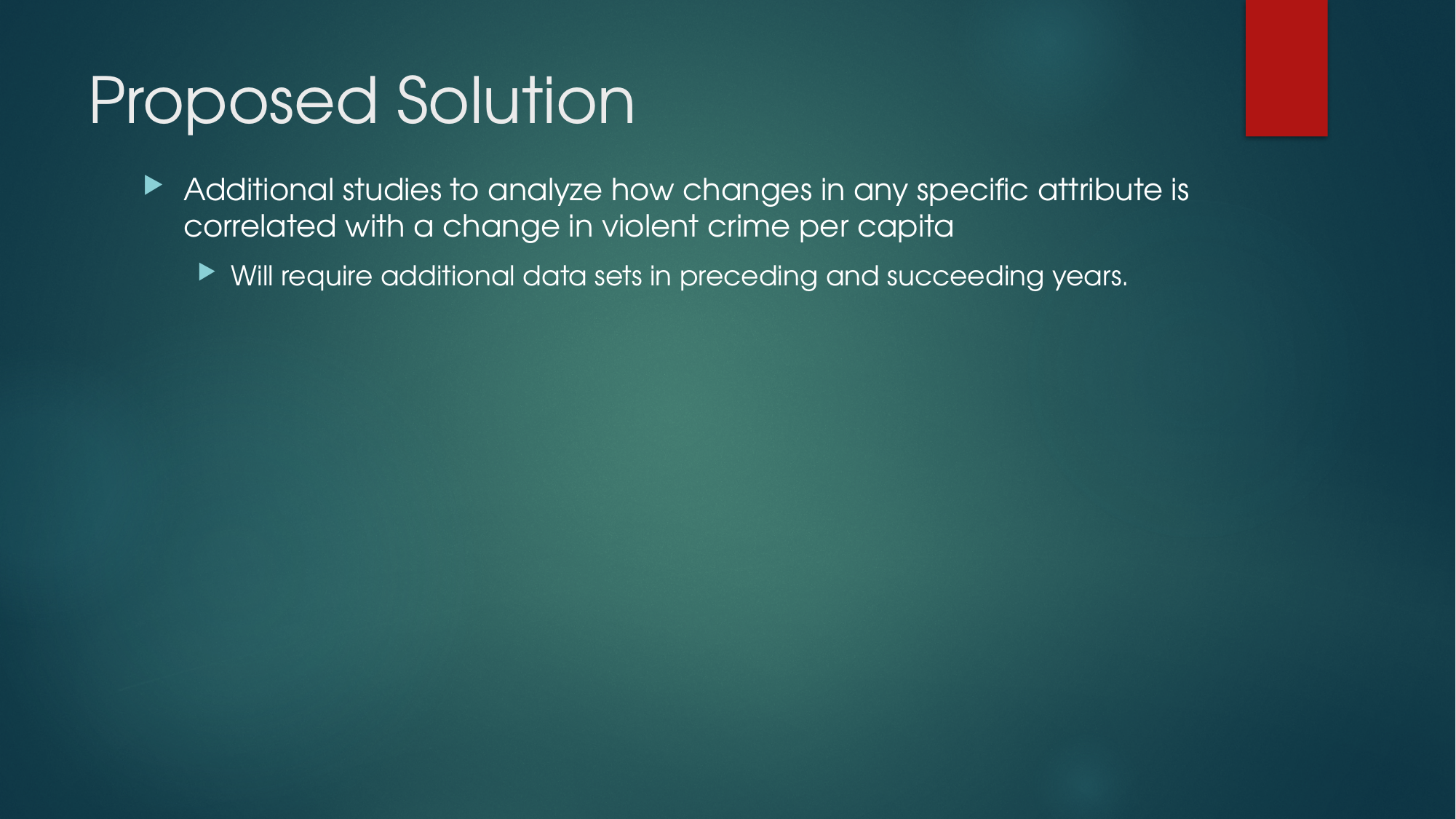

# Proposed Solution
Additional studies to analyze how changes in any specific attribute is correlated with a change in violent crime per capita
Will require additional data sets in preceding and succeeding years.